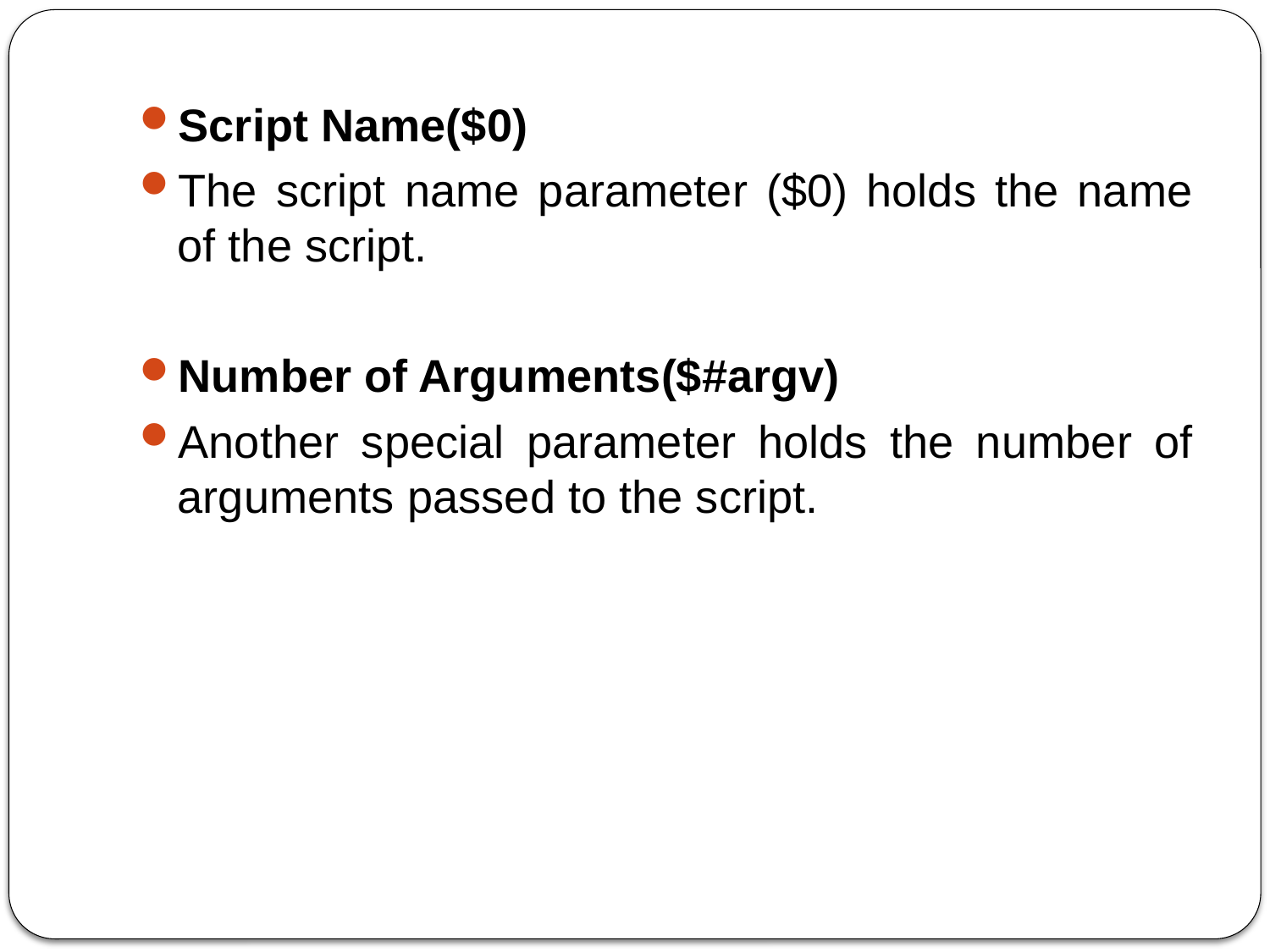

Script Name($0)
The script name parameter ($0) holds the name of the script.

Number of Arguments($#argv)
Another special parameter holds the number of arguments passed to the script.